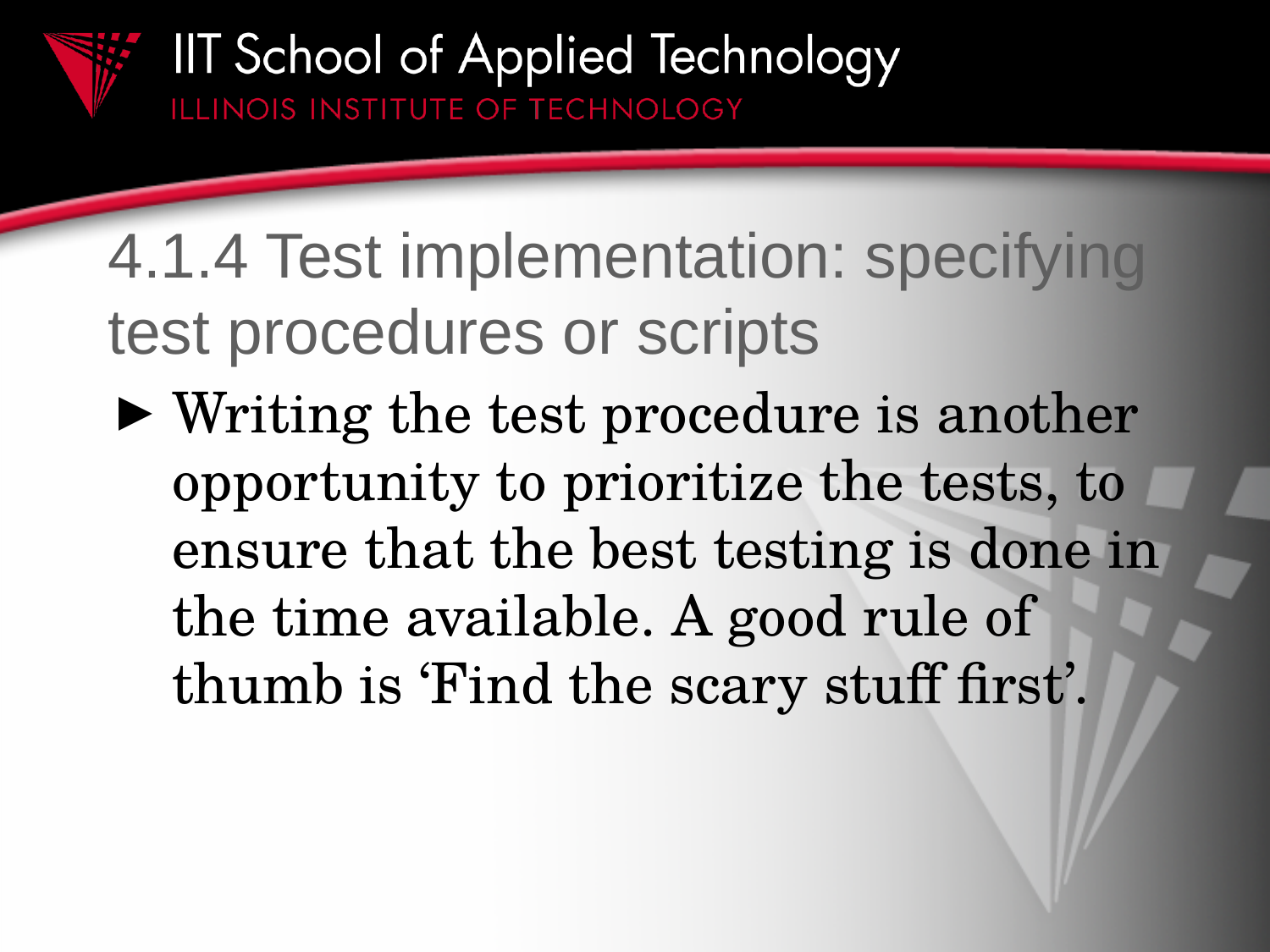

# 4.1.4 Test implementation: specifying test procedures or scripts
Writing the test procedure is another  opportunity to prioritize the tests, to ensure that the best testing is done in the time available. A good rule of thumb is ‘Find the scary stuff first’.